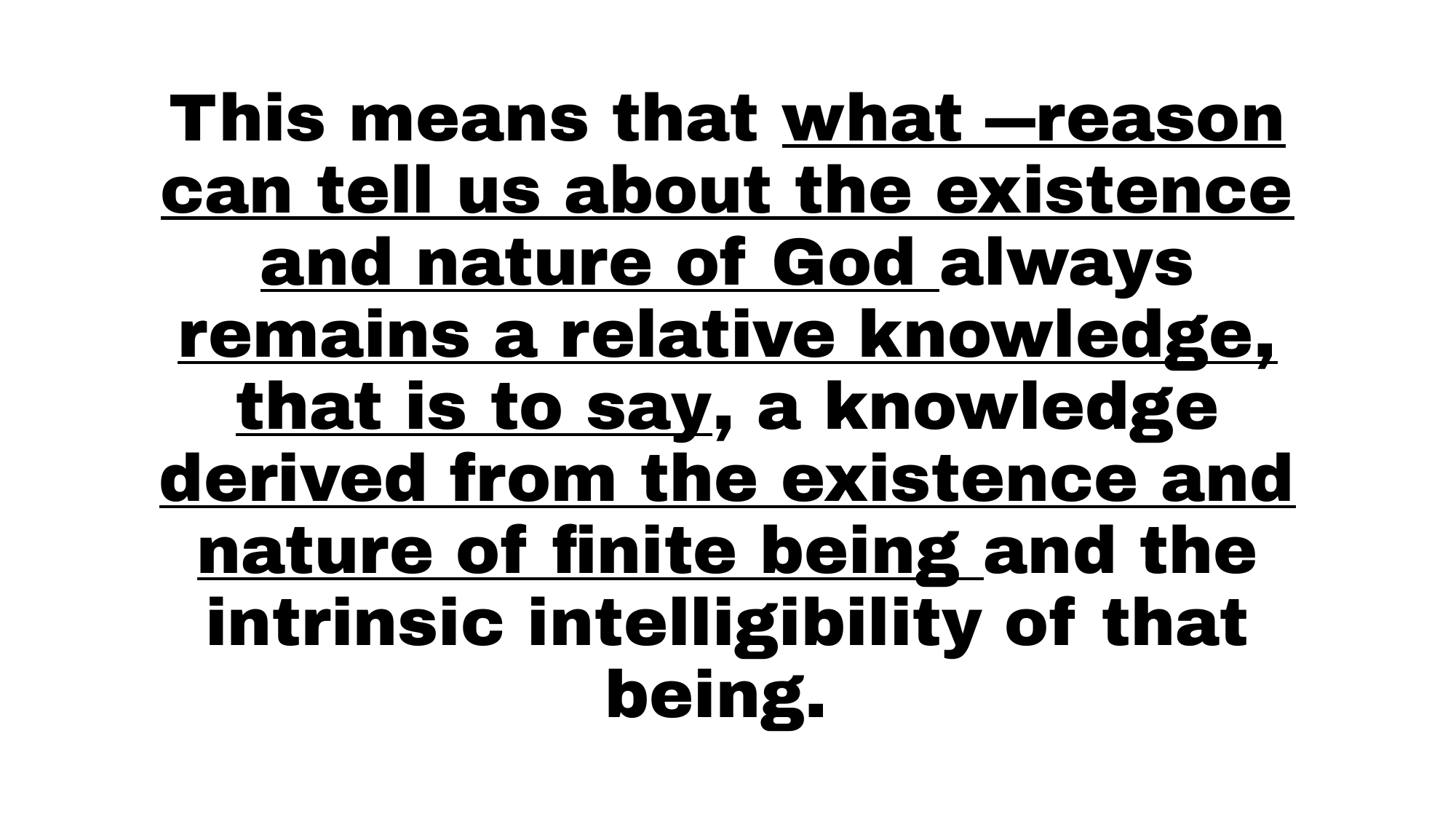

This means that what ―reason can tell us about the existence and nature of God always remains a relative knowledge, that is to say, a knowledge derived from the existence and nature of finite being and the intrinsic intelligibility of that being.